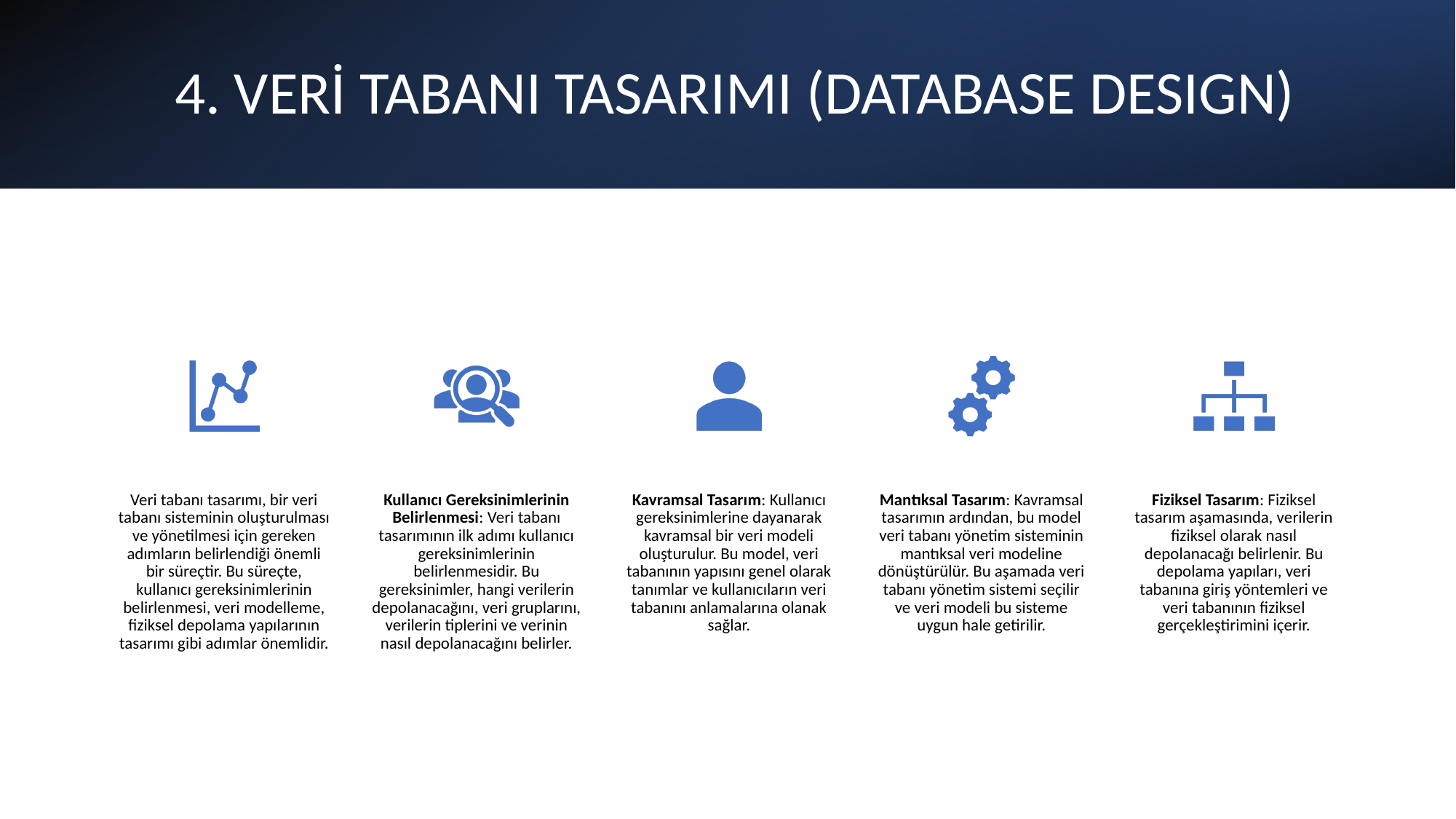

# 4. VERİ TABANI TASARIMI (DATABASE DESIGN)
Veri tabanı tasarımı, bir veri tabanı sisteminin oluşturulması ve yönetilmesi için gereken adımların belirlendiği önemli bir süreçtir. Bu süreçte, kullanıcı gereksinimlerinin belirlenmesi, veri modelleme, fiziksel depolama yapılarının tasarımı gibi adımlar önemlidir.
Kullanıcı Gereksinimlerinin Belirlenmesi: Veri tabanı tasarımının ilk adımı kullanıcı gereksinimlerinin belirlenmesidir. Bu gereksinimler, hangi verilerin depolanacağını, veri gruplarını, verilerin tiplerini ve verinin nasıl depolanacağını belirler.
Kavramsal Tasarım: Kullanıcı gereksinimlerine dayanarak kavramsal bir veri modeli oluşturulur. Bu model, veri tabanının yapısını genel olarak tanımlar ve kullanıcıların veri tabanını anlamalarına olanak sağlar.
Mantıksal Tasarım: Kavramsal tasarımın ardından, bu model veri tabanı yönetim sisteminin mantıksal veri modeline dönüştürülür. Bu aşamada veri tabanı yönetim sistemi seçilir ve veri modeli bu sisteme uygun hale getirilir.
Fiziksel Tasarım: Fiziksel tasarım aşamasında, verilerin fiziksel olarak nasıl depolanacağı belirlenir. Bu depolama yapıları, veri tabanına giriş yöntemleri ve veri tabanının fiziksel gerçekleştirimini içerir.